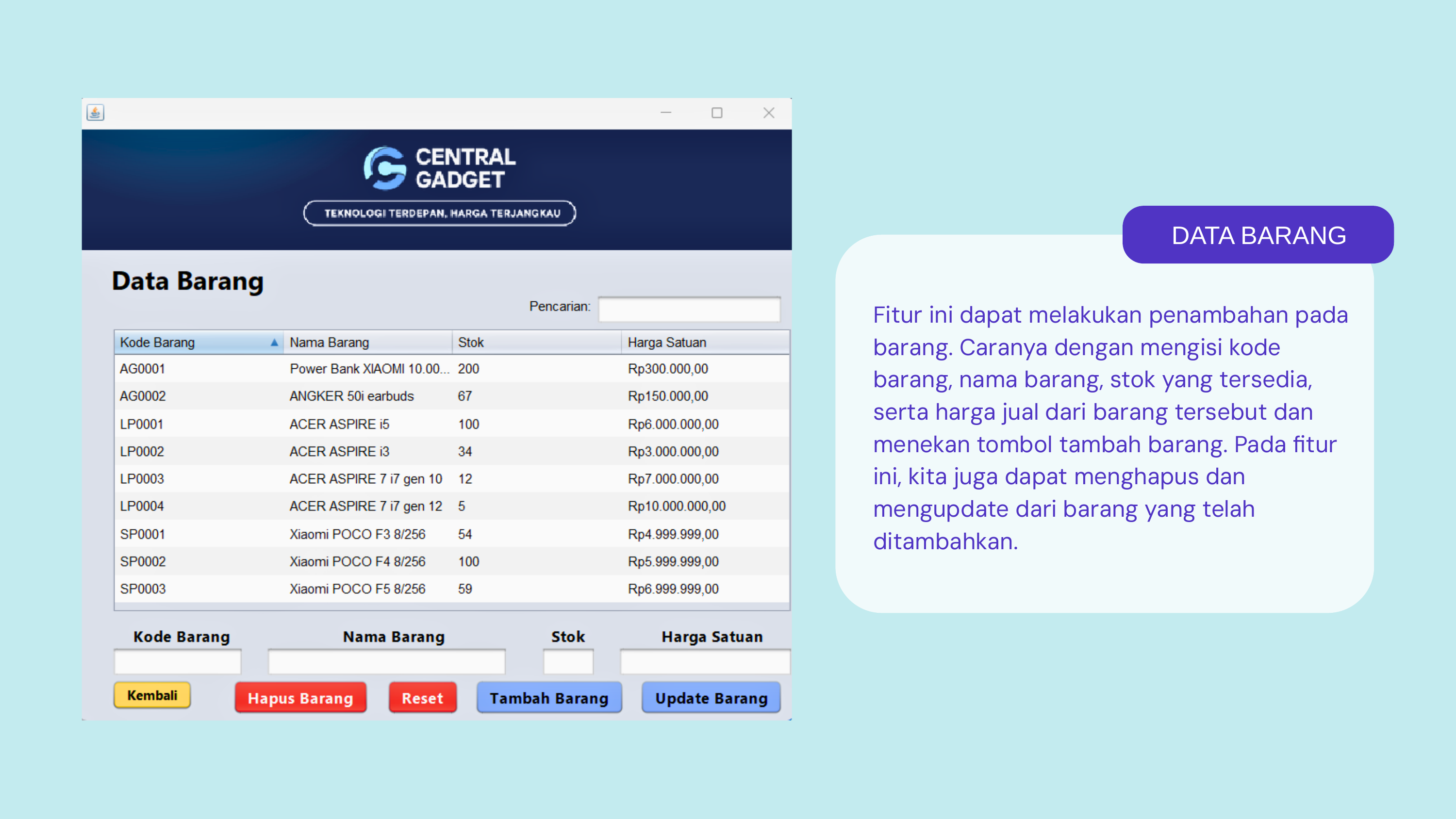

DATA BARANG

Fitur ini dapat melakukan penambahan pada barang. Caranya dengan mengisi kode barang, nama barang, stok yang tersedia, serta harga jual dari barang tersebut dan menekan tombol tambah barang. Pada fitur ini, kita juga dapat menghapus dan mengupdate dari barang yang telah ditambahkan.